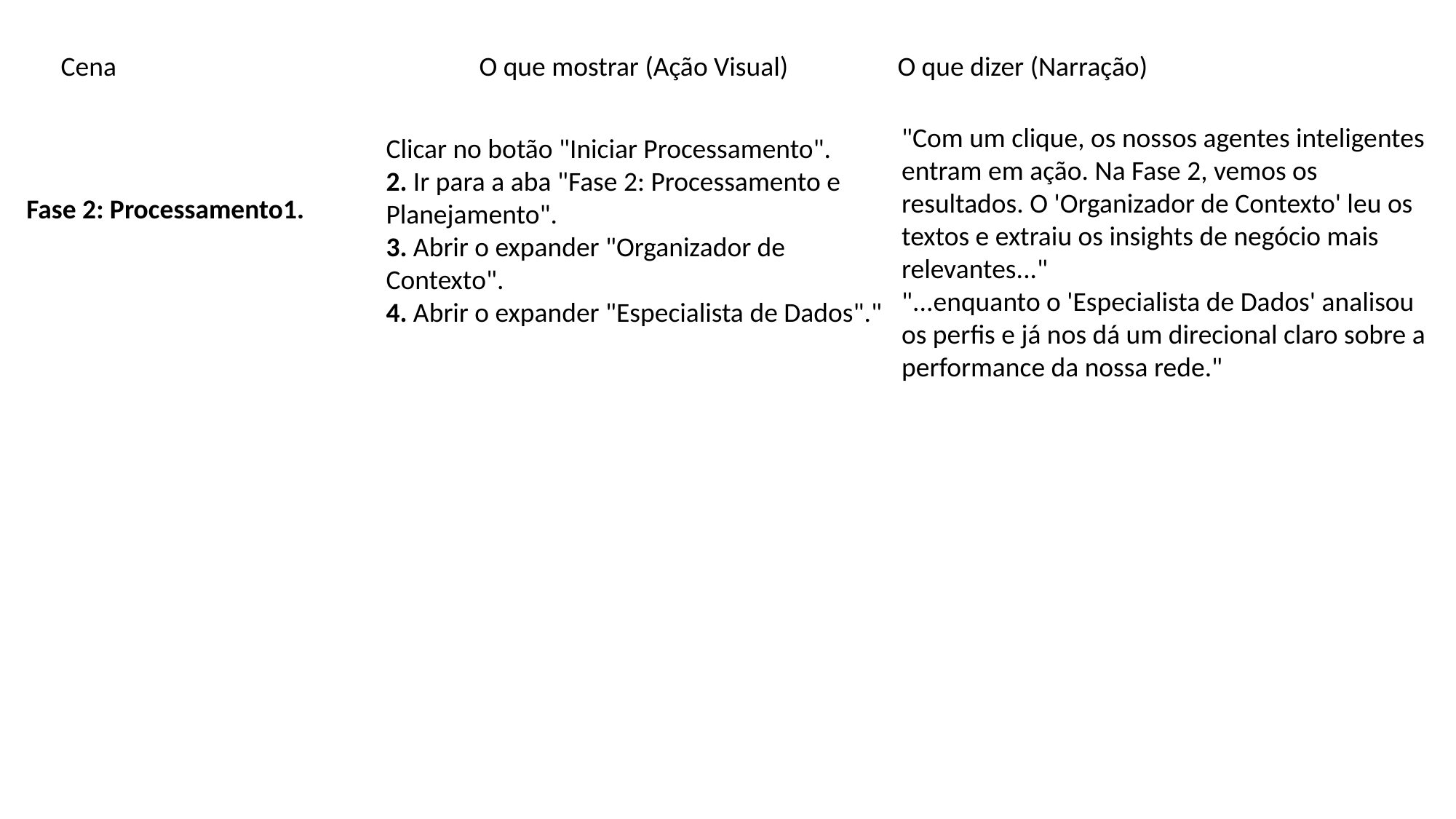

| Cena | O que mostrar (Ação Visual) | O que dizer (Narração) |
| --- | --- | --- |
"Com um clique, os nossos agentes inteligentes entram em ação. Na Fase 2, vemos os resultados. O 'Organizador de Contexto' leu os textos e extraiu os insights de negócio mais relevantes..."
"...enquanto o 'Especialista de Dados' analisou os perfis e já nos dá um direcional claro sobre a performance da nossa rede."
Clicar no botão "Iniciar Processamento".
2. Ir para a aba "Fase 2: Processamento e
Planejamento".
3. Abrir o expander "Organizador de Contexto".
4. Abrir o expander "Especialista de Dados"."
Fase 2: Processamento1.